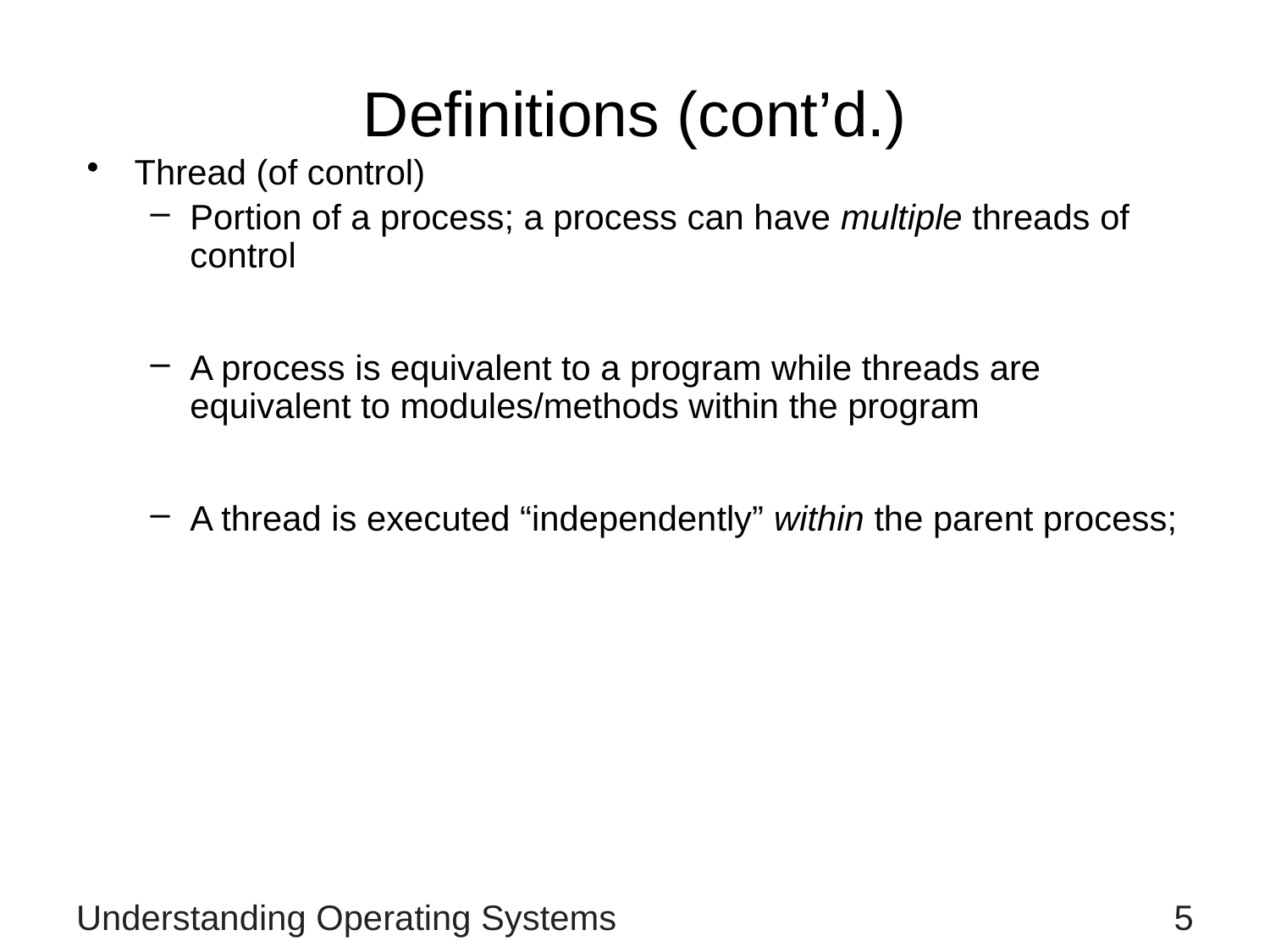

# Definitions (cont’d.)
Thread (of control)
Portion of a process; a process can have multiple threads of control

A process is equivalent to a program while threads are equivalent to modules/methods within the program

A thread is executed “independently” within the parent process;

Understanding Operating Systems
5